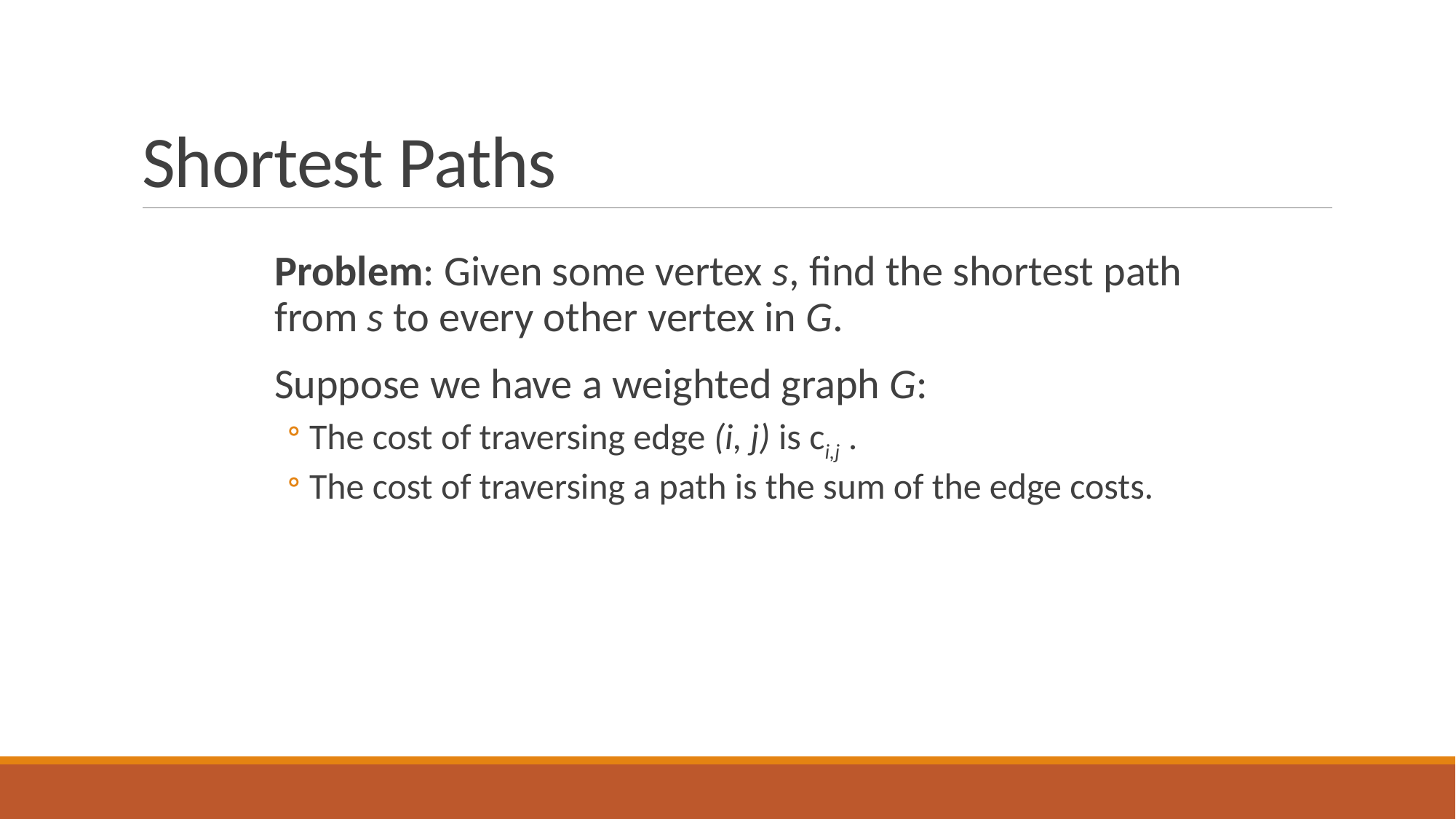

# Shortest Paths
Problem: Given some vertex s, find the shortest path from s to every other vertex in G.
Suppose we have a weighted graph G:
The cost of traversing edge (i, j) is ci,j .
The cost of traversing a path is the sum of the edge costs.
2